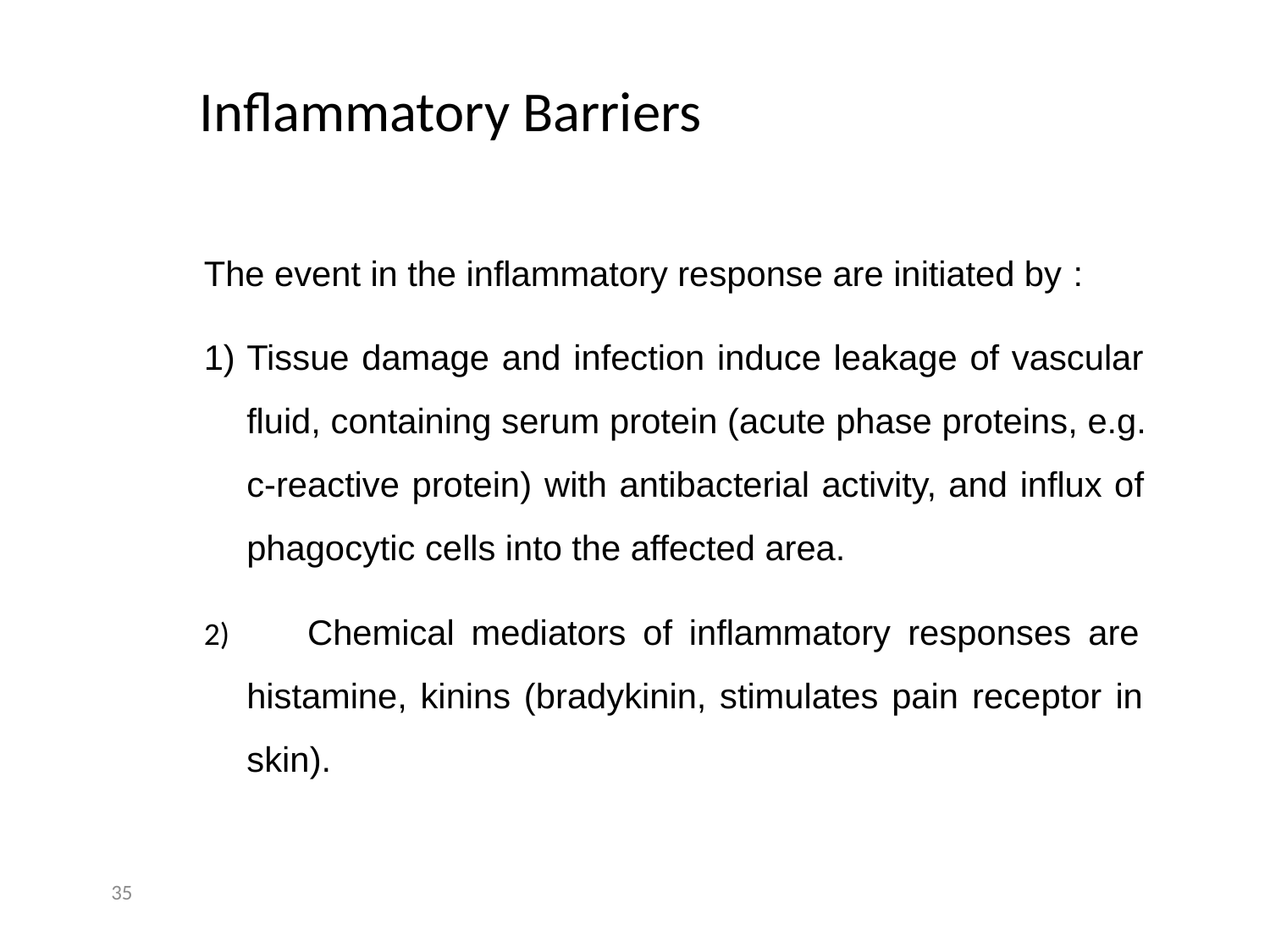

# Inflammatory Barriers
The event in the inflammatory response are initiated by :
Tissue damage and infection induce leakage of vascular  fluid, containing serum protein (acute phase proteins, e.g.  c-reactive protein) with antibacterial activity, and influx of  phagocytic cells into the affected area.
	Chemical mediators of inflammatory responses are  histamine, kinins (bradykinin, stimulates pain receptor in  skin).
35